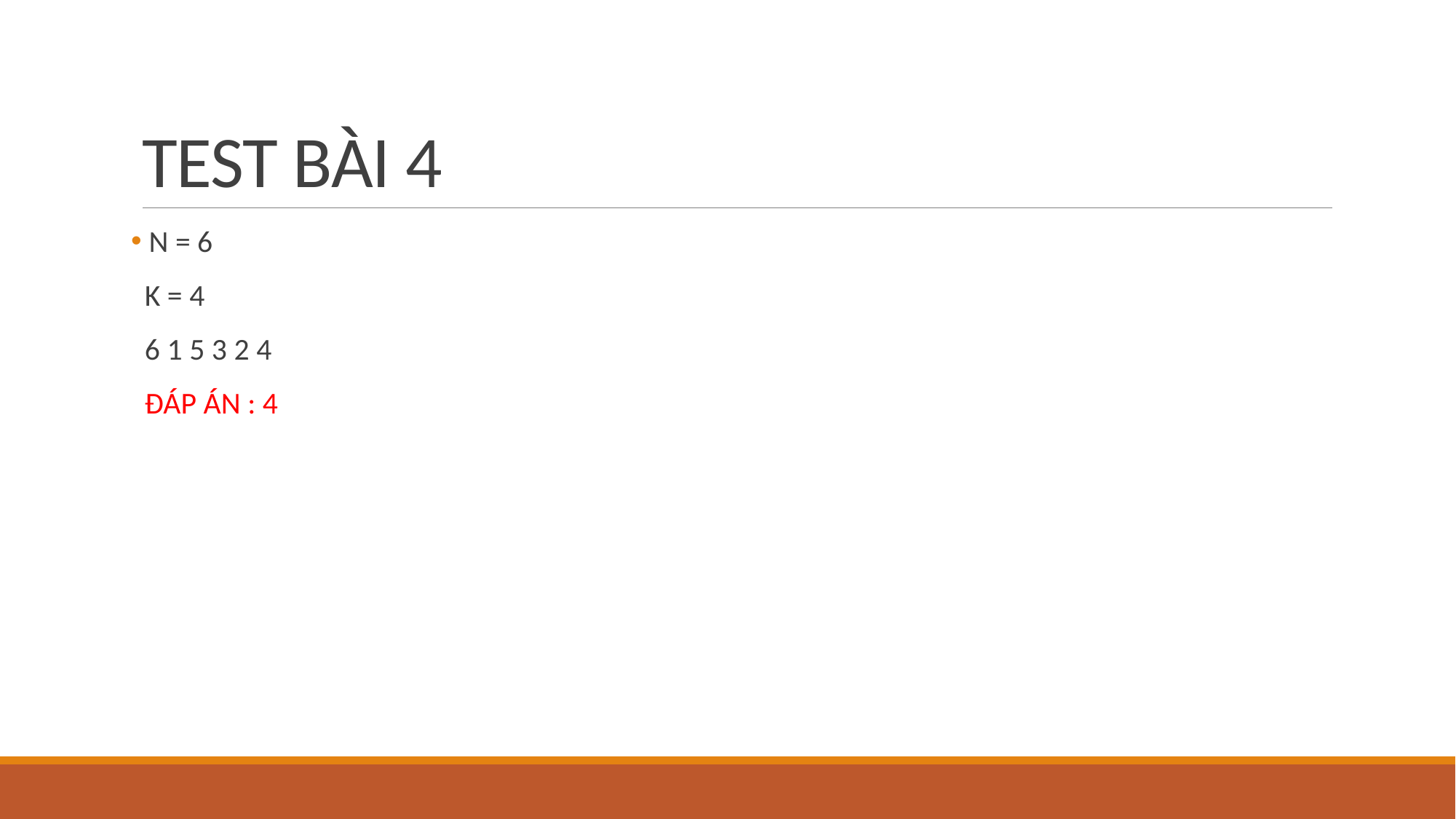

# TEST BÀI 4
 N = 6
  K = 4
  6 1 5 3 2 4
  ĐÁP ÁN : 4